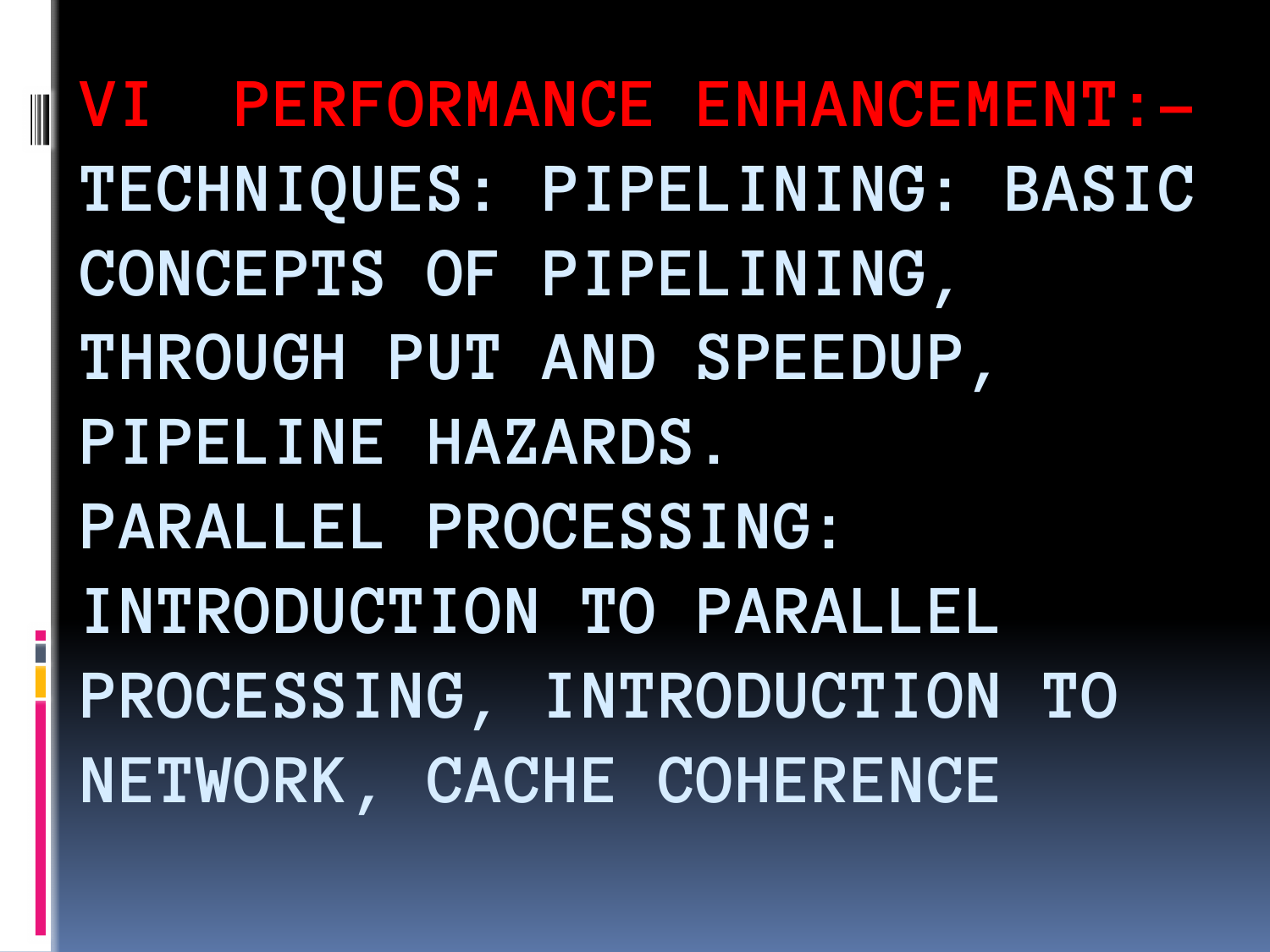

# VI  Performance enhancement:- techniques: Pipelining: Basic concepts of pipelining, Through put and speedup, pipeline hazards. Parallel processing: Introduction to parallel processing, Introduction to Network, Cache coherence